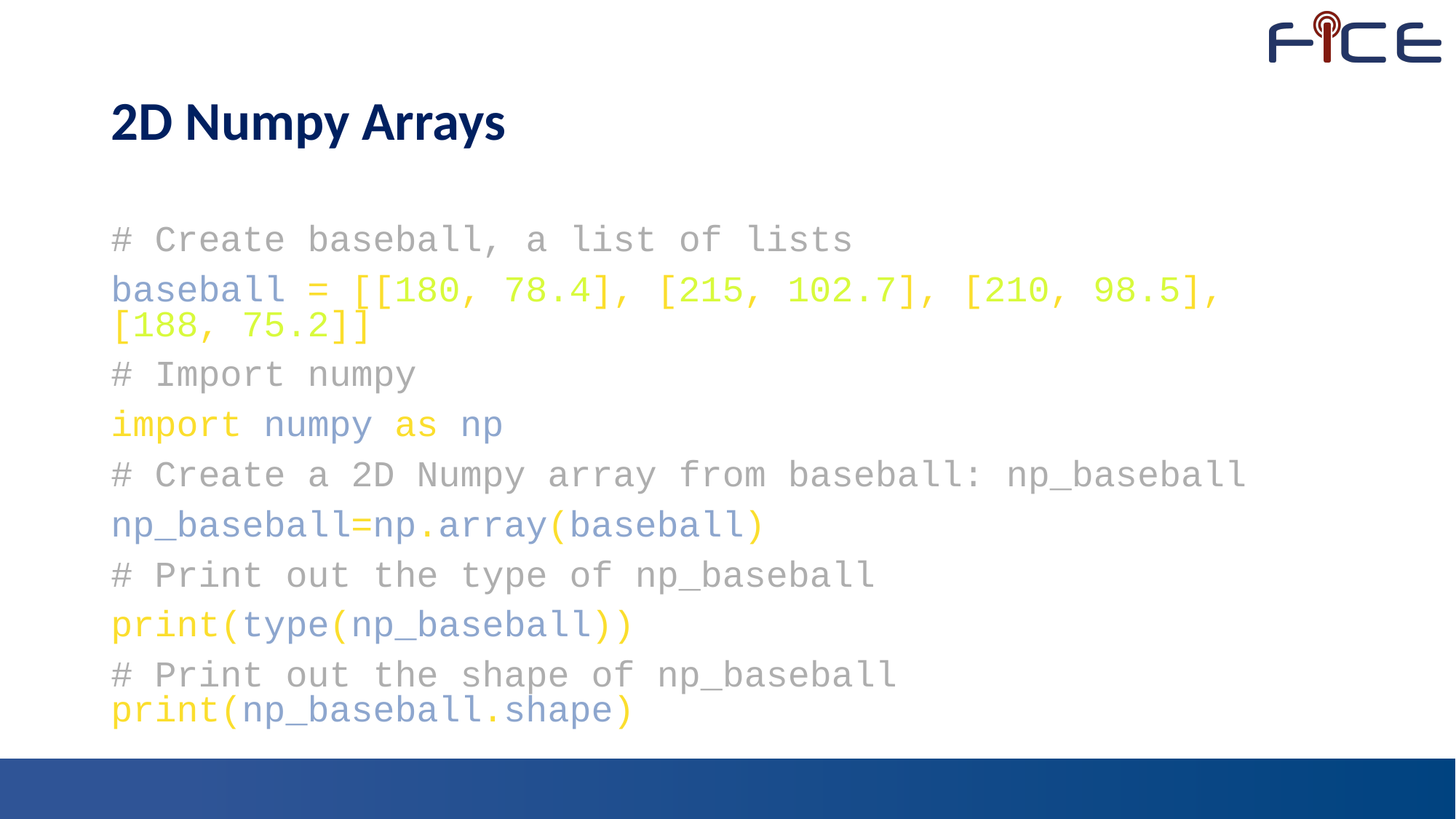

# 2D Numpy Arrays
# Create baseball, a list of lists
baseball = [[180, 78.4], [215, 102.7], [210, 98.5], [188, 75.2]]
# Import numpy
import numpy as np
# Create a 2D Numpy array from baseball: np_baseball
np_baseball=np.array(baseball)
# Print out the type of np_baseball
print(type(np_baseball))
# Print out the shape of np_baseball print(np_baseball.shape)